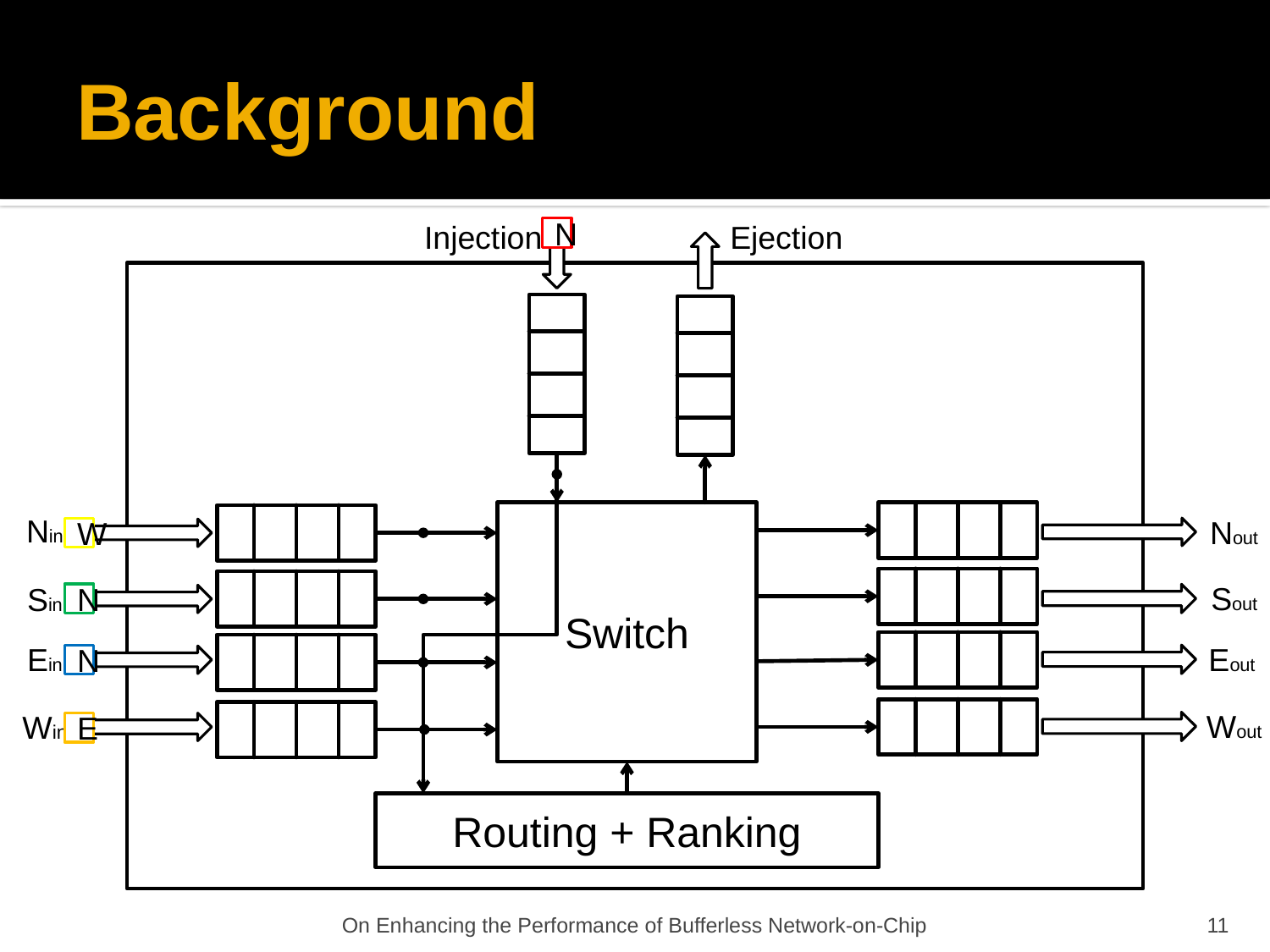

# Background
Injection
Ejection
N

Switch

Nin

Nout
W

Sout
Sin
N

Ein
Eout

N

Wout
Win

E

Routing + Ranking
On Enhancing the Performance of Bufferless Network-on-Chip
11